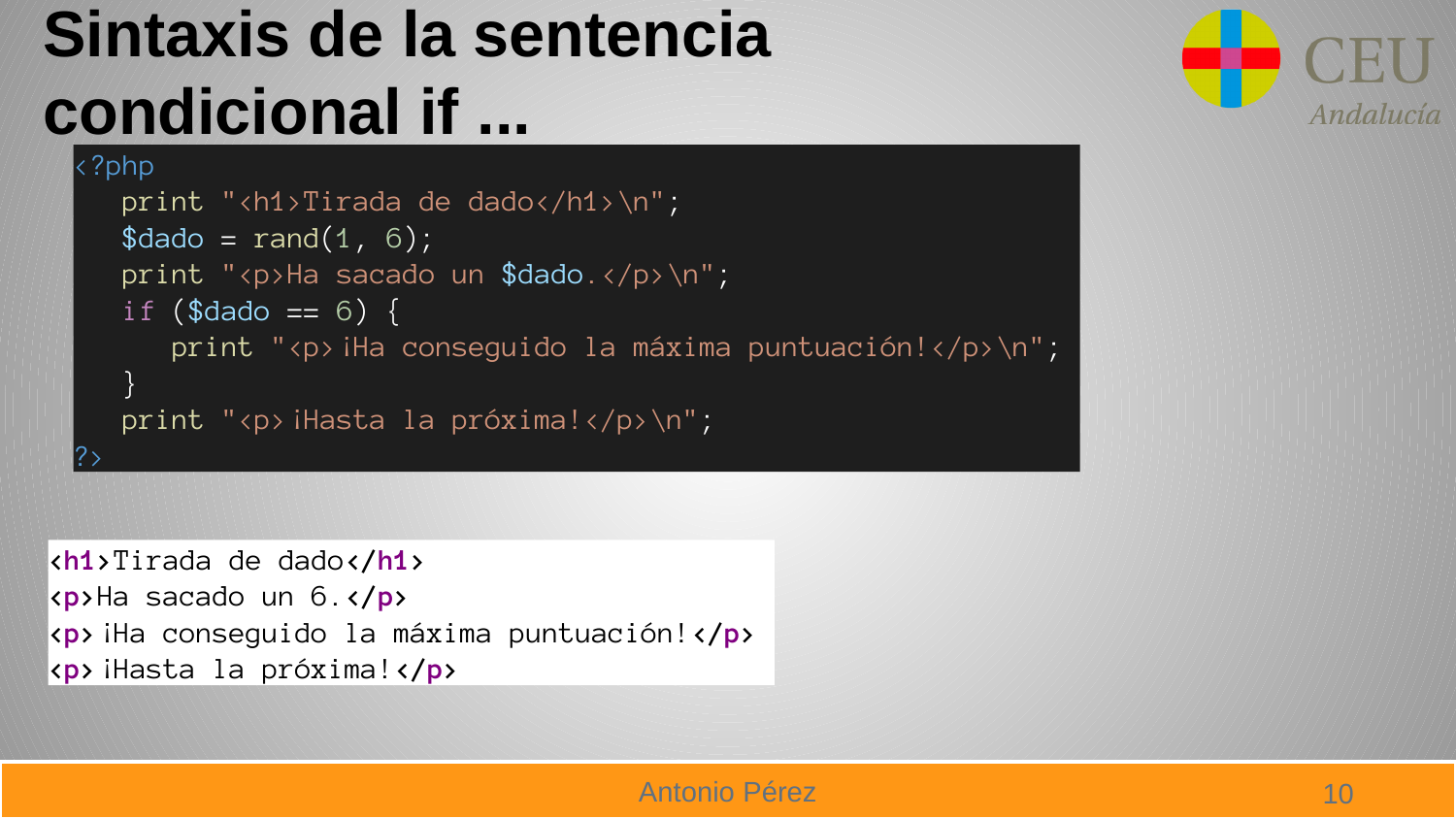

# Sintaxis de la sentencia condicional if ...
<?php
   print "<h1>Tirada de dado</h1>\n";
   $dado = rand(1, 6);
   print "<p>Ha sacado un $dado.</p>\n";
   if ($dado == 6) {
      print "<p>¡Ha conseguido la máxima puntuación!</p>\n";
   }
   print "<p>¡Hasta la próxima!</p>\n";
?>

<h1>Tirada de dado</h1>
<p>Ha sacado un 6.</p>
<p>¡Ha conseguido la máxima puntuación!</p>
<p>¡Hasta la próxima!</p>
10